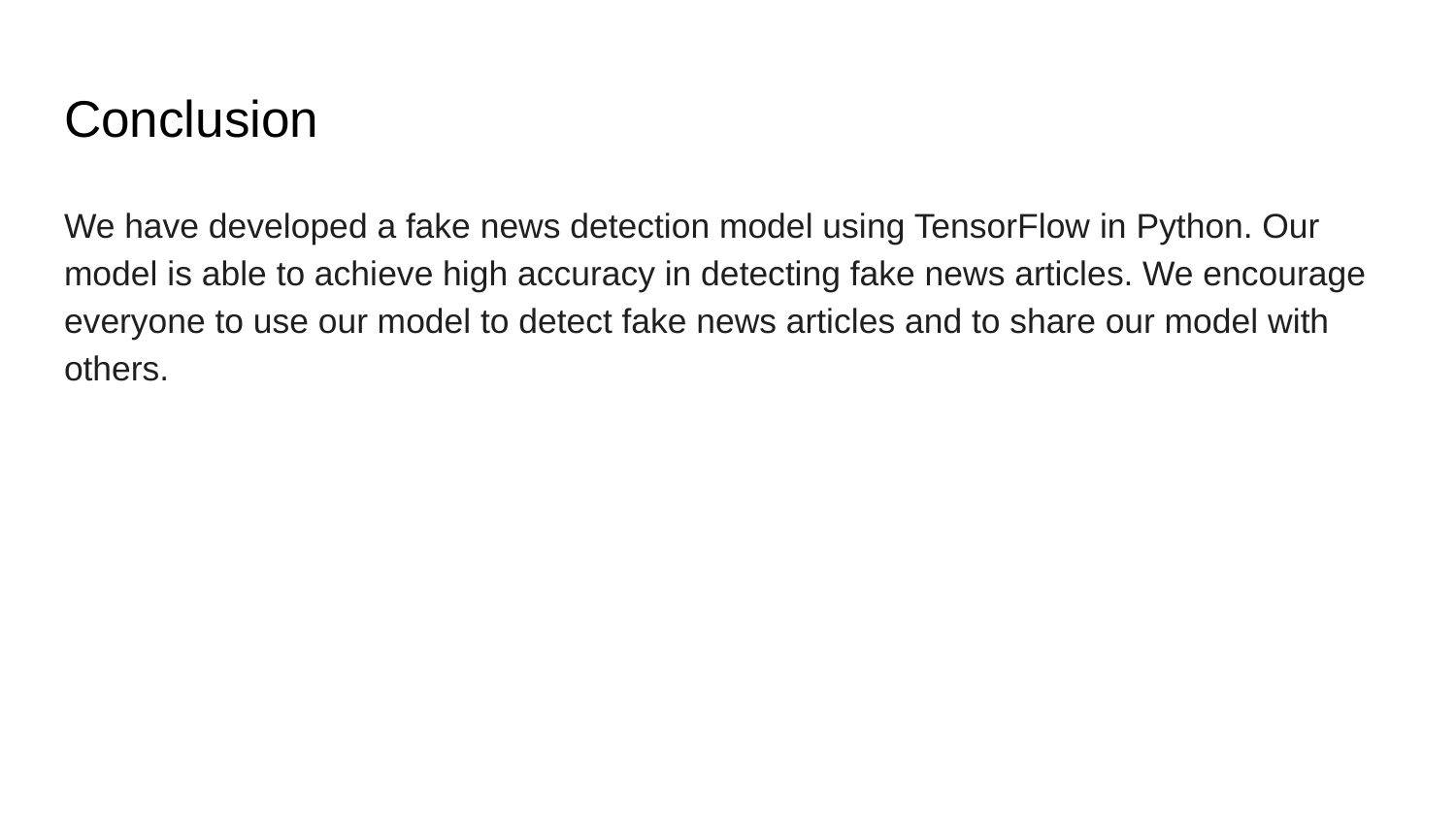

# Conclusion
We have developed a fake news detection model using TensorFlow in Python. Our model is able to achieve high accuracy in detecting fake news articles. We encourage everyone to use our model to detect fake news articles and to share our model with others.